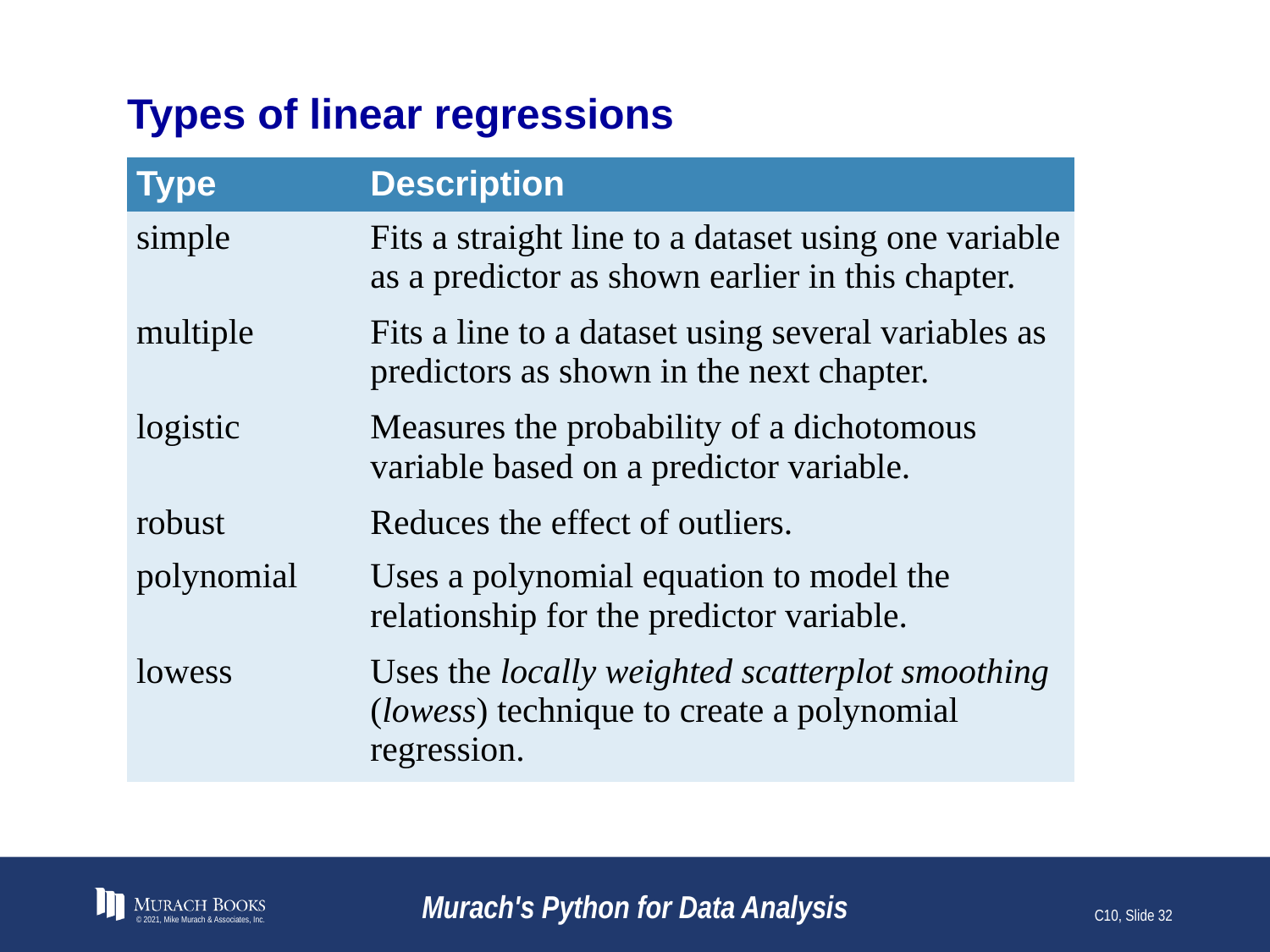

# Types of linear regressions
| Type | Description |
| --- | --- |
| simple | Fits a straight line to a dataset using one variable as a predictor as shown earlier in this chapter. |
| multiple | Fits a line to a dataset using several variables as predictors as shown in the next chapter. |
| logistic | Measures the probability of a dichotomous variable based on a predictor variable. |
| robust | Reduces the effect of outliers. |
| polynomial | Uses a polynomial equation to model the relationship for the predictor variable. |
| lowess | Uses the locally weighted scatterplot smoothing (lowess) technique to create a polynomial regression. |
© 2021, Mike Murach & Associates, Inc.
Murach's Python for Data Analysis

C10, Slide 32